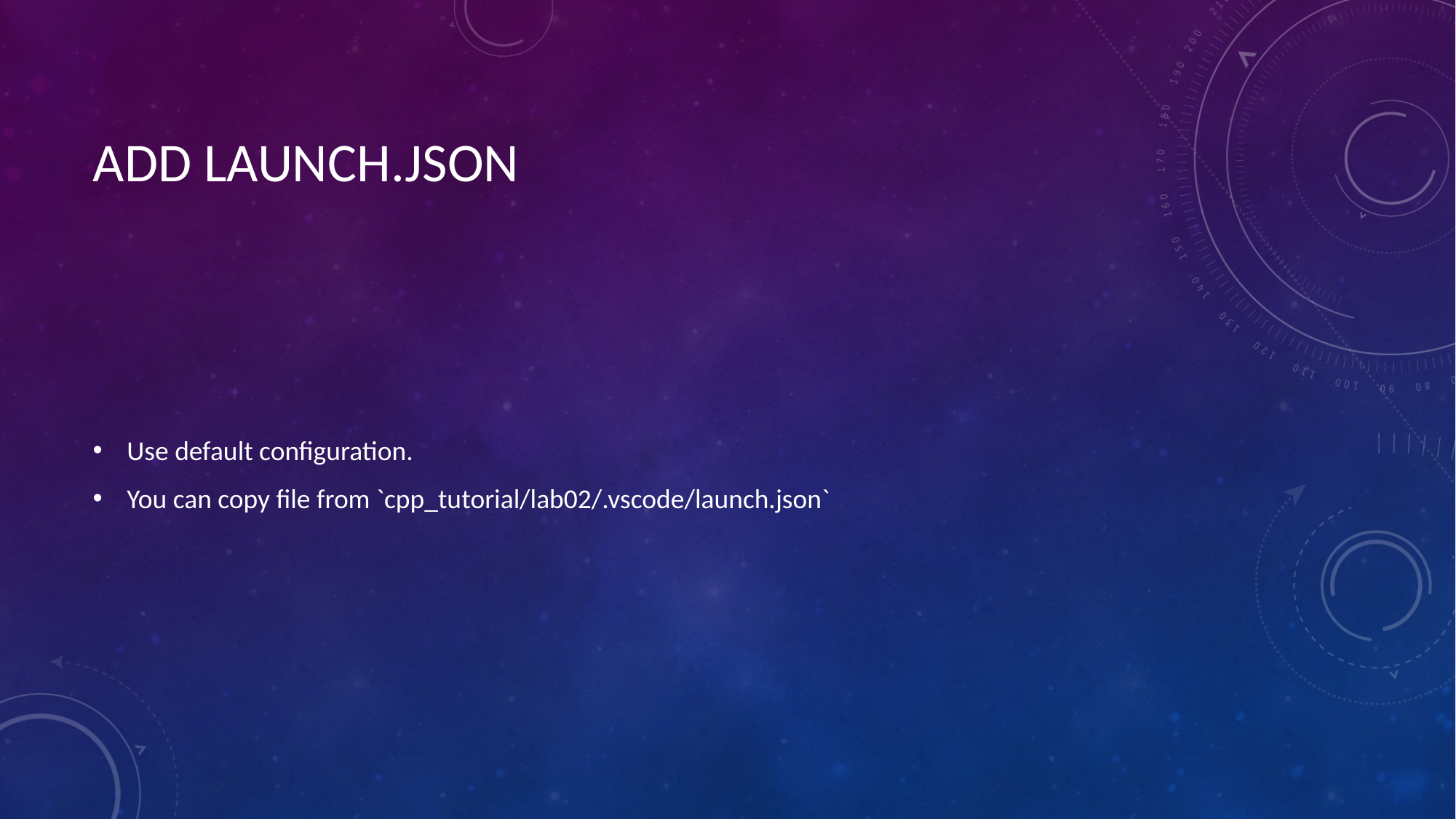

# Add launch.json
Use default configuration.
You can copy file from `cpp_tutorial/lab02/.vscode/launch.json`